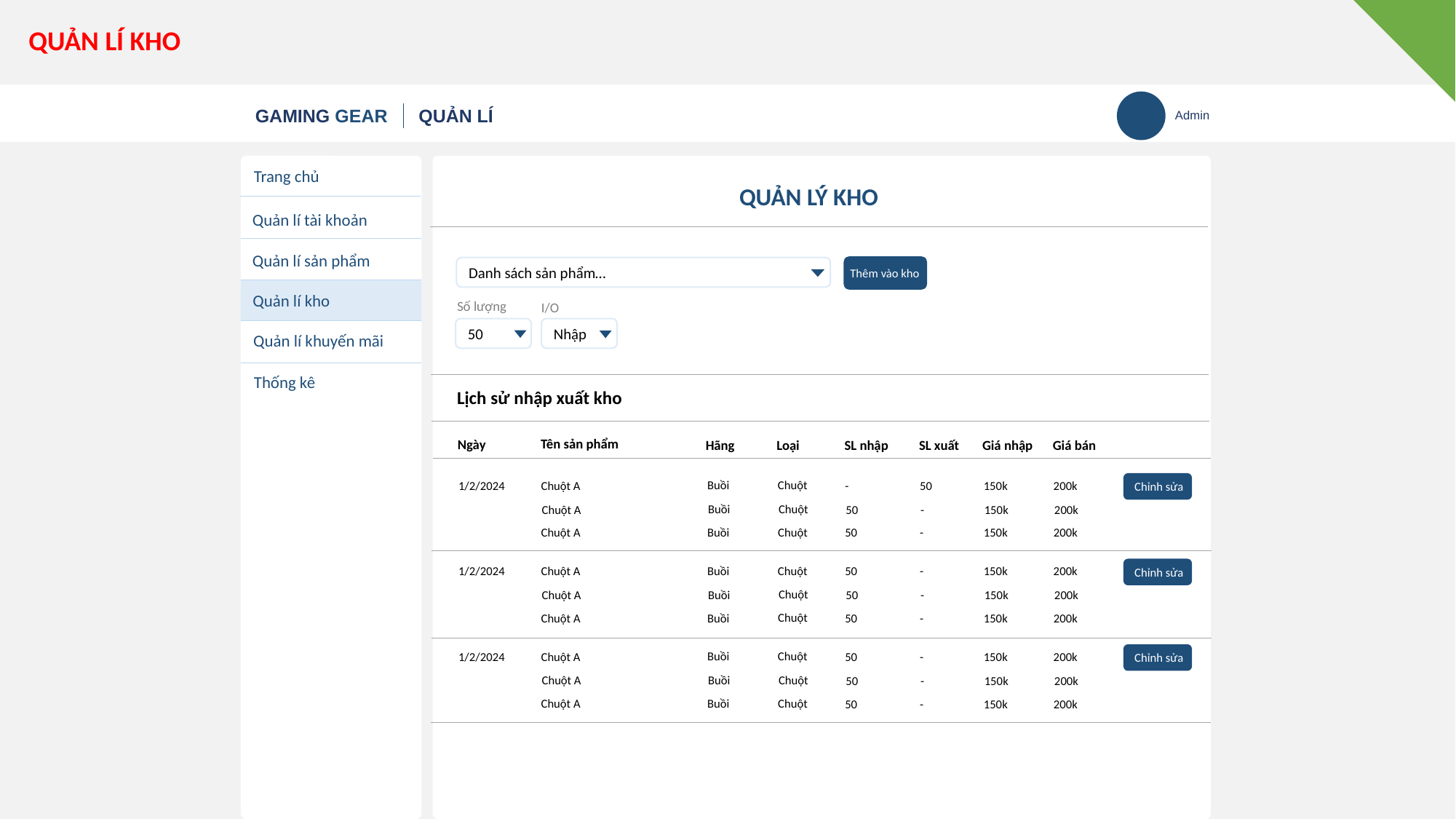

QUẢN LÍ KHO

GAMING GEAR
QUẢN LÍ
Admin

Trang chủ
QUẢN LÝ KHO
Quản lí tài khoản
Quản lí sản phẩm

Thêm vào kho
Danh sách sản phẩm…

Quản lí kho
Số lượng
50

I/O
Nhập

Quản lí khuyến mãi
Thống kê
Lịch sử nhập xuất kho
Tên sản phẩm
Ngày
SL xuất
Giá nhập
Giá bán
SL nhập
Loại
Hãng
Chuột
Buồi
1/2/2024
Chuột A
-
50
150k
200k

Chỉnh sửa
Chuột
Buồi
Chuột A
50
-
150k
200k
Chuột
Buồi
Chuột A
50
-
150k
200k
Chuột
Buồi
1/2/2024
Chuột A
50
-
150k
200k

Chỉnh sửa
Chuột
Buồi
Chuột A
50
-
150k
200k
Chuột
Buồi
Chuột A
50
-
150k
200k
Chuột
Buồi
1/2/2024
Chuột A
50
-
150k
200k

Chỉnh sửa
Chuột
Buồi
Chuột A
50
-
150k
200k
Chuột
Buồi
Chuột A
50
-
150k
200k